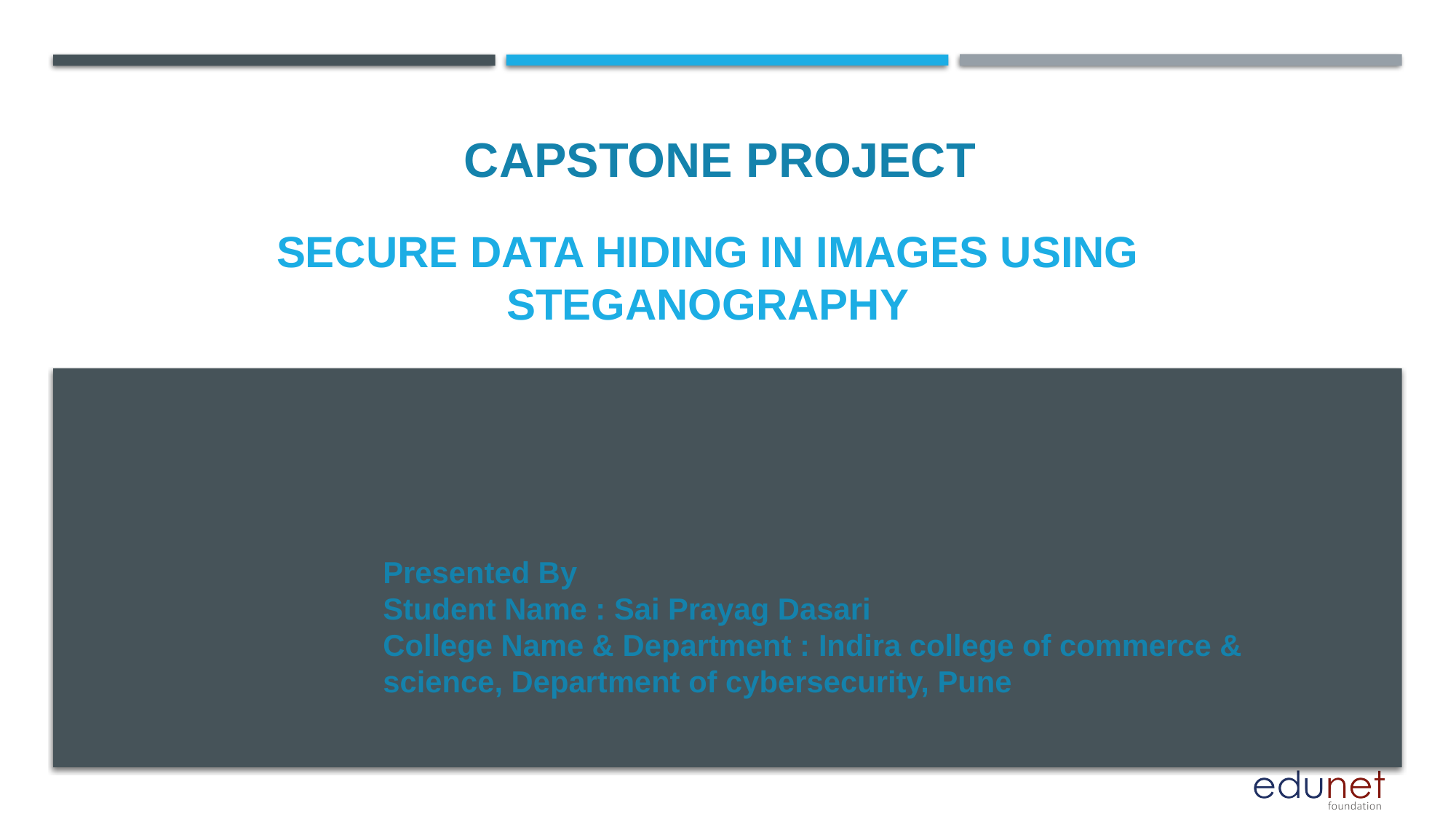

CAPSTONE PROJECT
# secure data hiding in images using steganography
Presented By
Student Name : Sai Prayag Dasari
College Name & Department : Indira college of commerce &      science, Department of cybersecurity, Pune